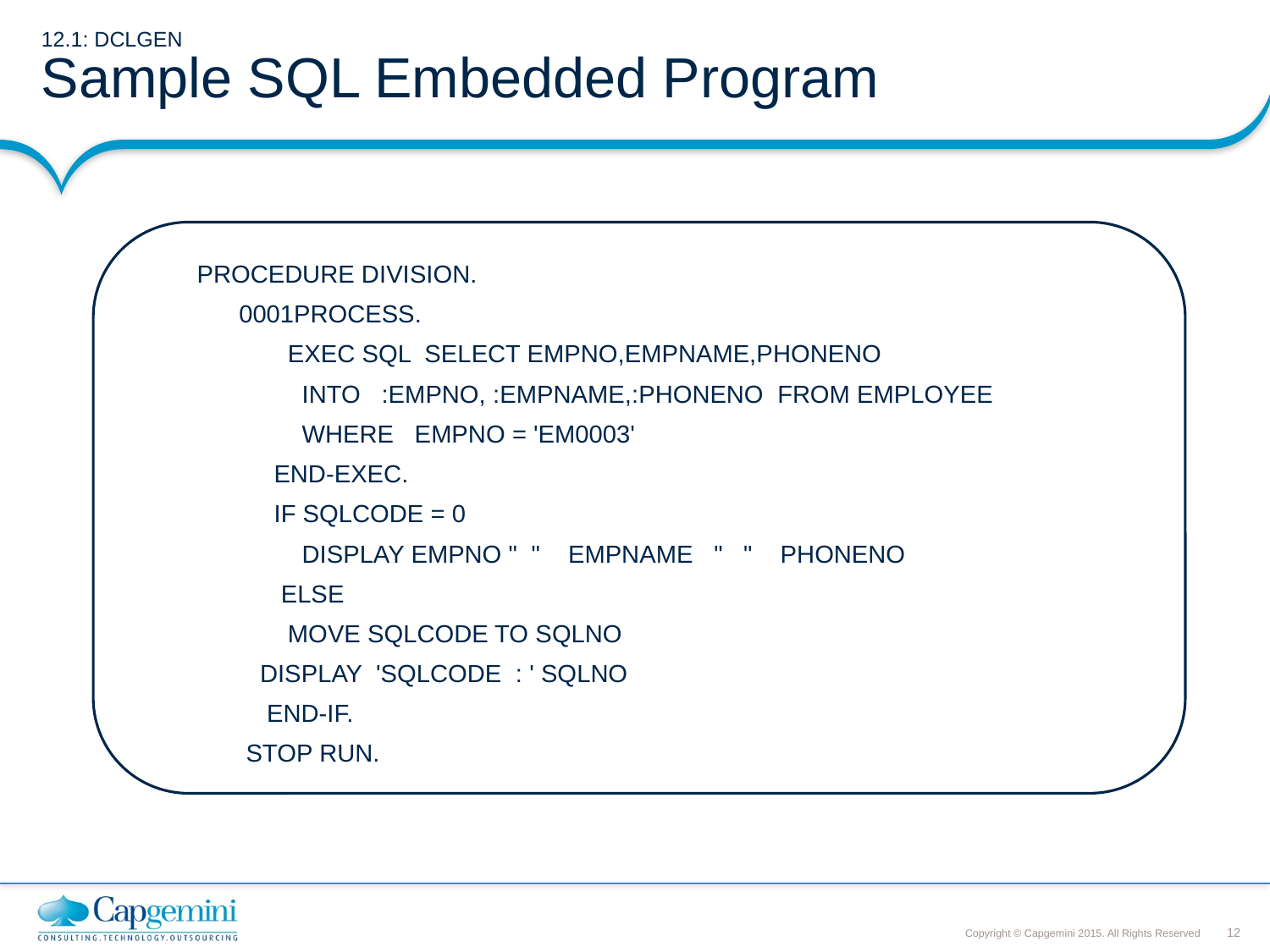

# 12.1: DCLGEN Sample SQL Embedded Program

PROCEDURE DIVISION.
      0001PROCESS.
             EXEC SQL  SELECT EMPNO,EMPNAME,PHONENO
               INTO   :EMPNO, :EMPNAME,:PHONENO  FROM EMPLOYEE
               WHERE   EMPNO = 'EM0003'
           END-EXEC.
           IF SQLCODE = 0
               DISPLAY EMPNO "  "    EMPNAME   "   "    PHONENO
            ELSE
             MOVE SQLCODE TO SQLNO
         DISPLAY  'SQLCODE  : ' SQLNO
          END-IF.
       STOP RUN.